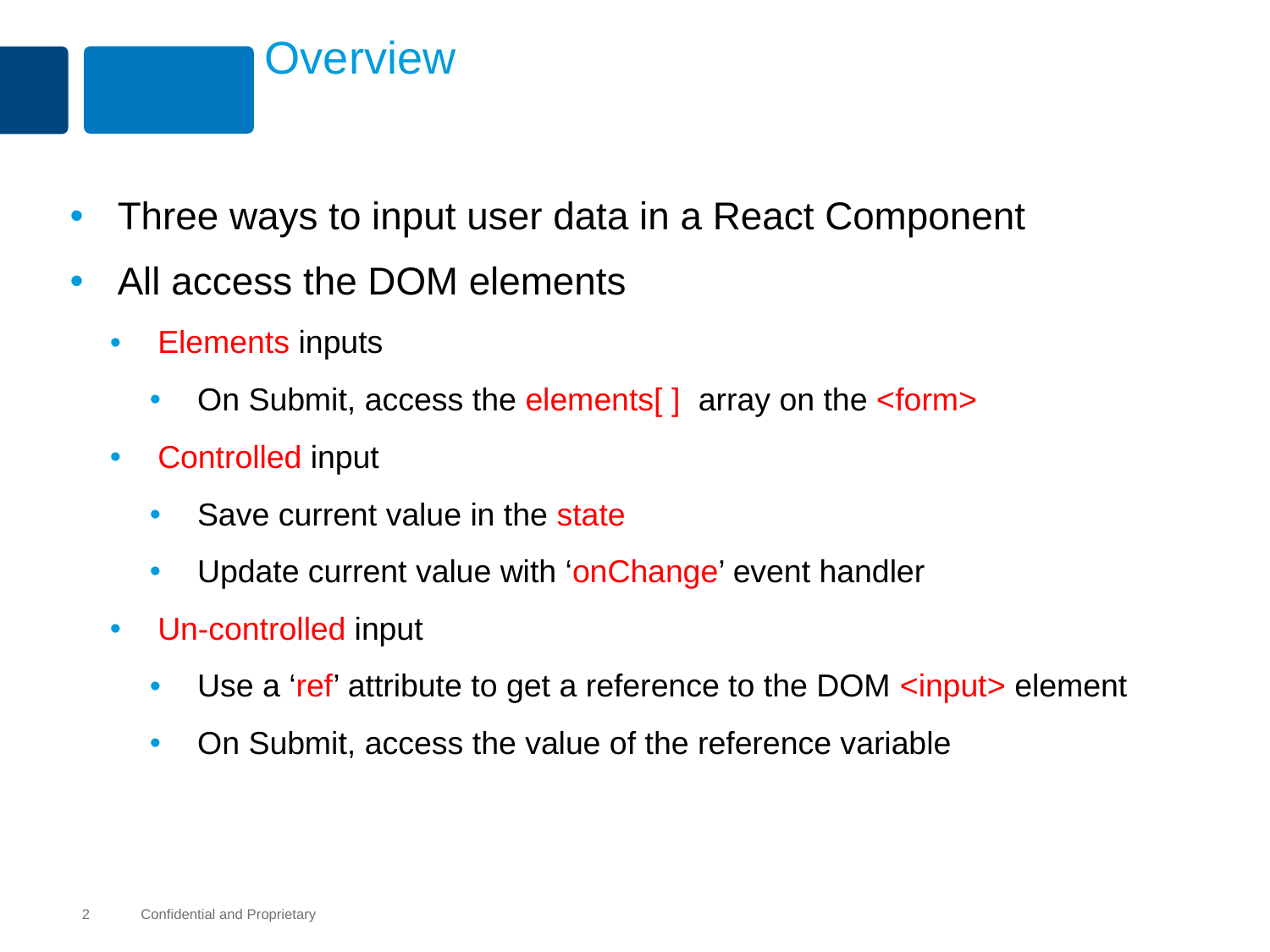

# Overview
Three ways to input user data in a React Component
All access the DOM elements
Elements inputs
On Submit, access the elements[ ]  array on the <form>
Controlled input
Save current value in the state
Update current value with ‘onChange’ event handler
Un-controlled input
Use a ‘ref’ attribute to get a reference to the DOM <input> element
On Submit, access the value of the reference variable